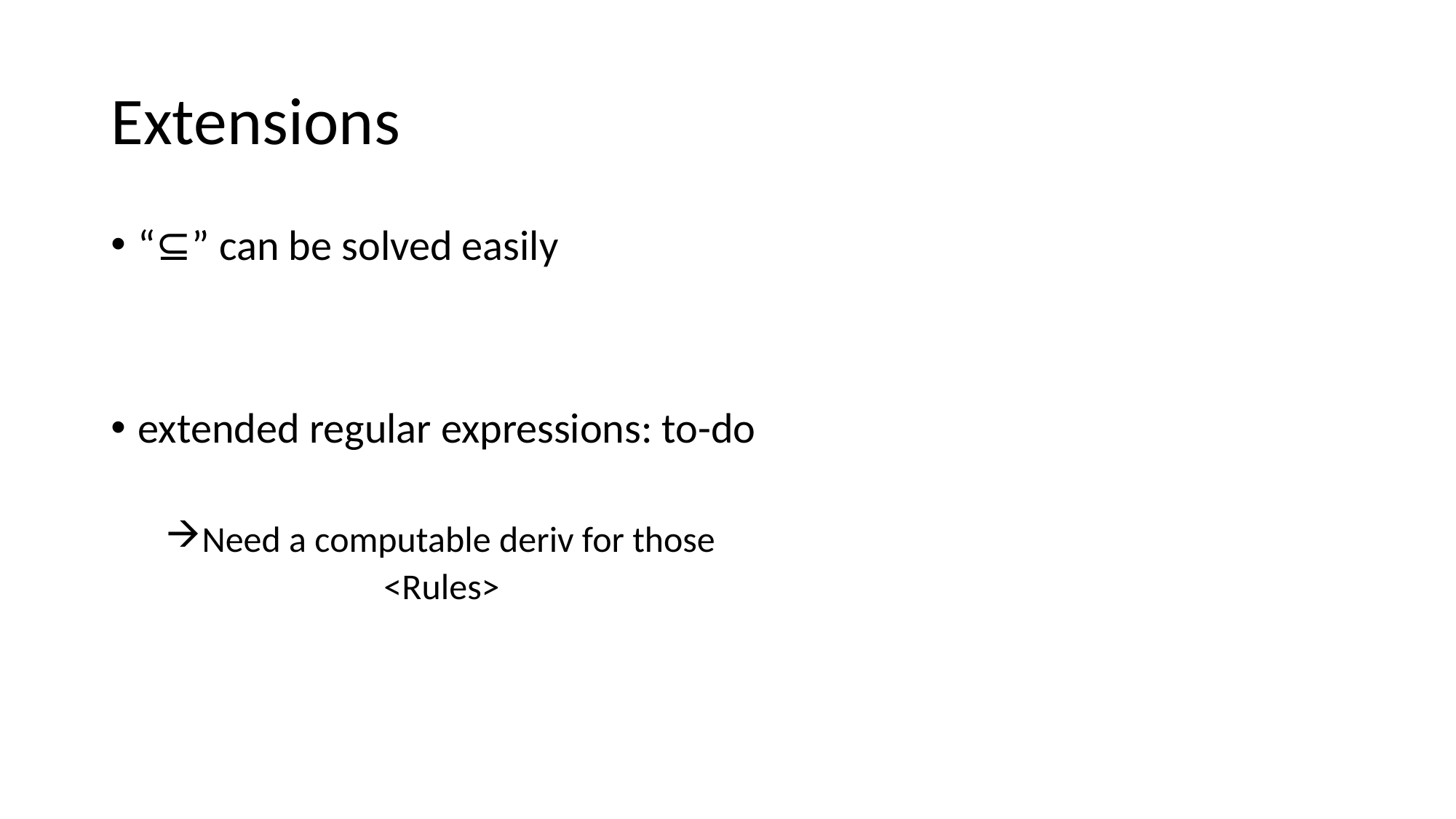

# Extensions
“⊆” can be solved easily

extended regular expressions: to-do

Need a computable deriv for those
		<Rules>